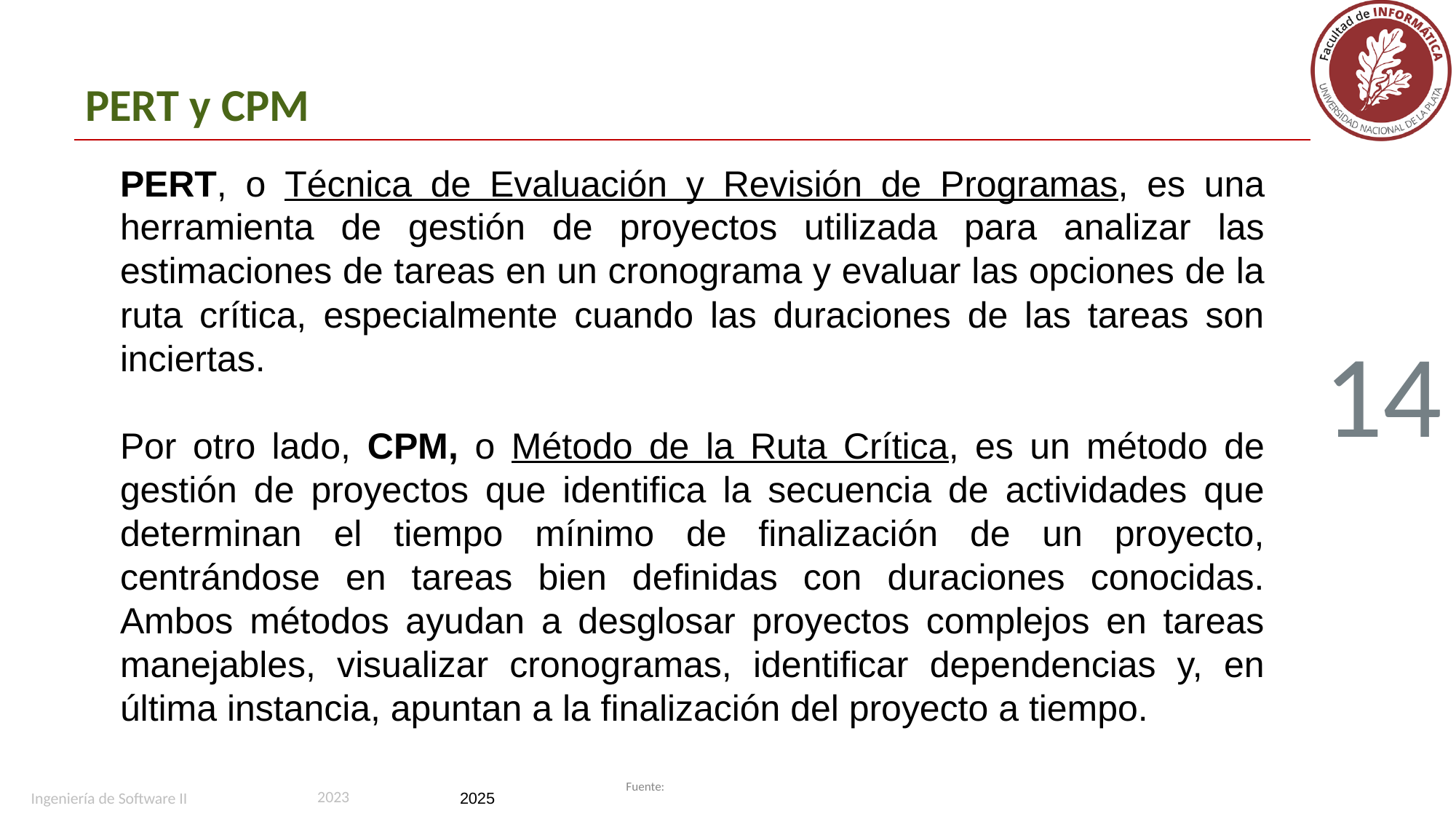

# PERT y CPM
PERT, o Técnica de Evaluación y Revisión de Programas, es una herramienta de gestión de proyectos utilizada para analizar las estimaciones de tareas en un cronograma y evaluar las opciones de la ruta crítica, especialmente cuando las duraciones de las tareas son inciertas.

Por otro lado, CPM, o Método de la Ruta Crítica, es un método de gestión de proyectos que identifica la secuencia de actividades que determinan el tiempo mínimo de finalización de un proyecto, centrándose en tareas bien definidas con duraciones conocidas. Ambos métodos ayudan a desglosar proyectos complejos en tareas manejables, visualizar cronogramas, identificar dependencias y, en última instancia, apuntan a la finalización del proyecto a tiempo.

14

2023
Ingeniería de Software II